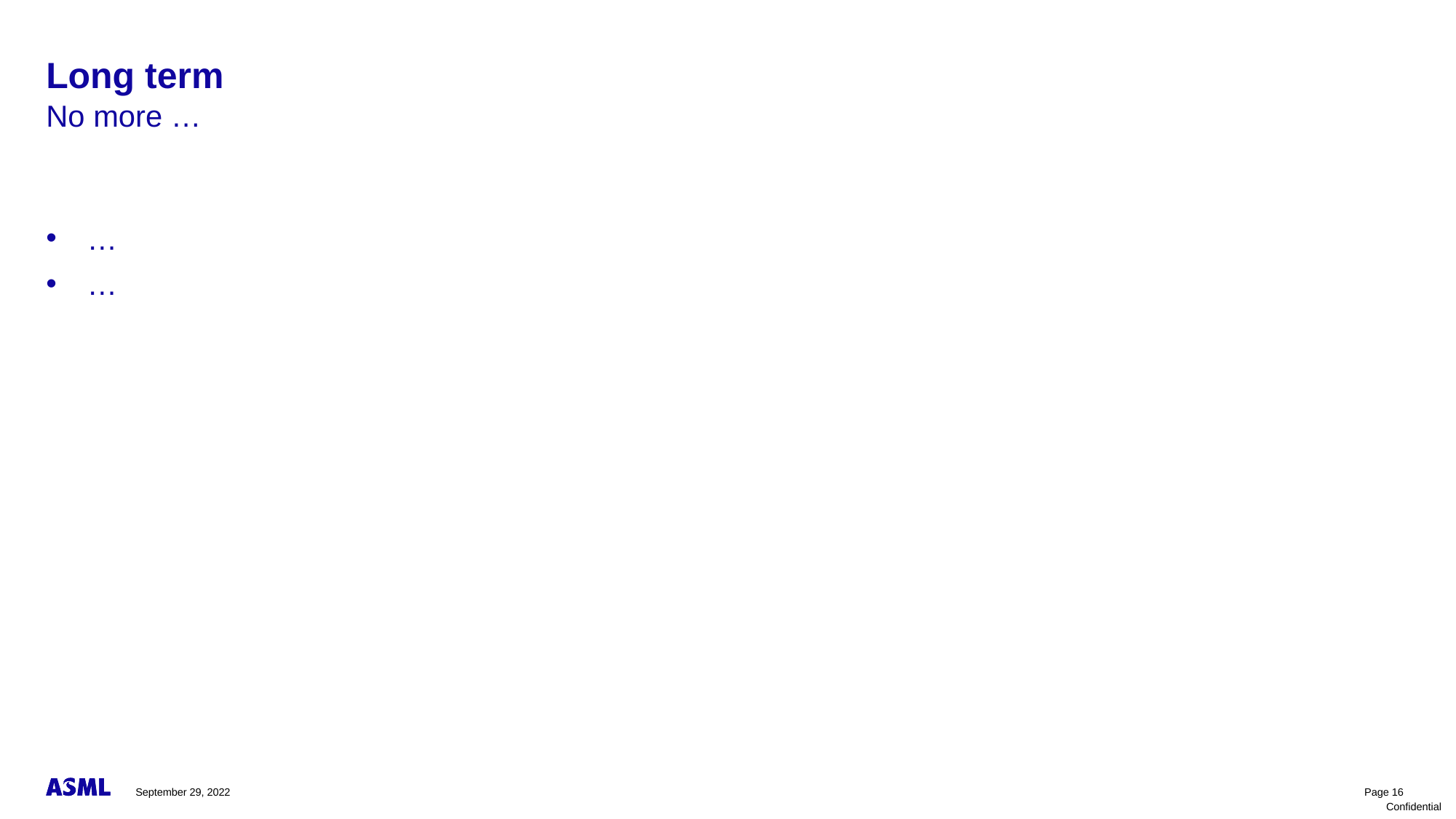

# Long term
No more …
…
…
September 29, 2022
Page 16